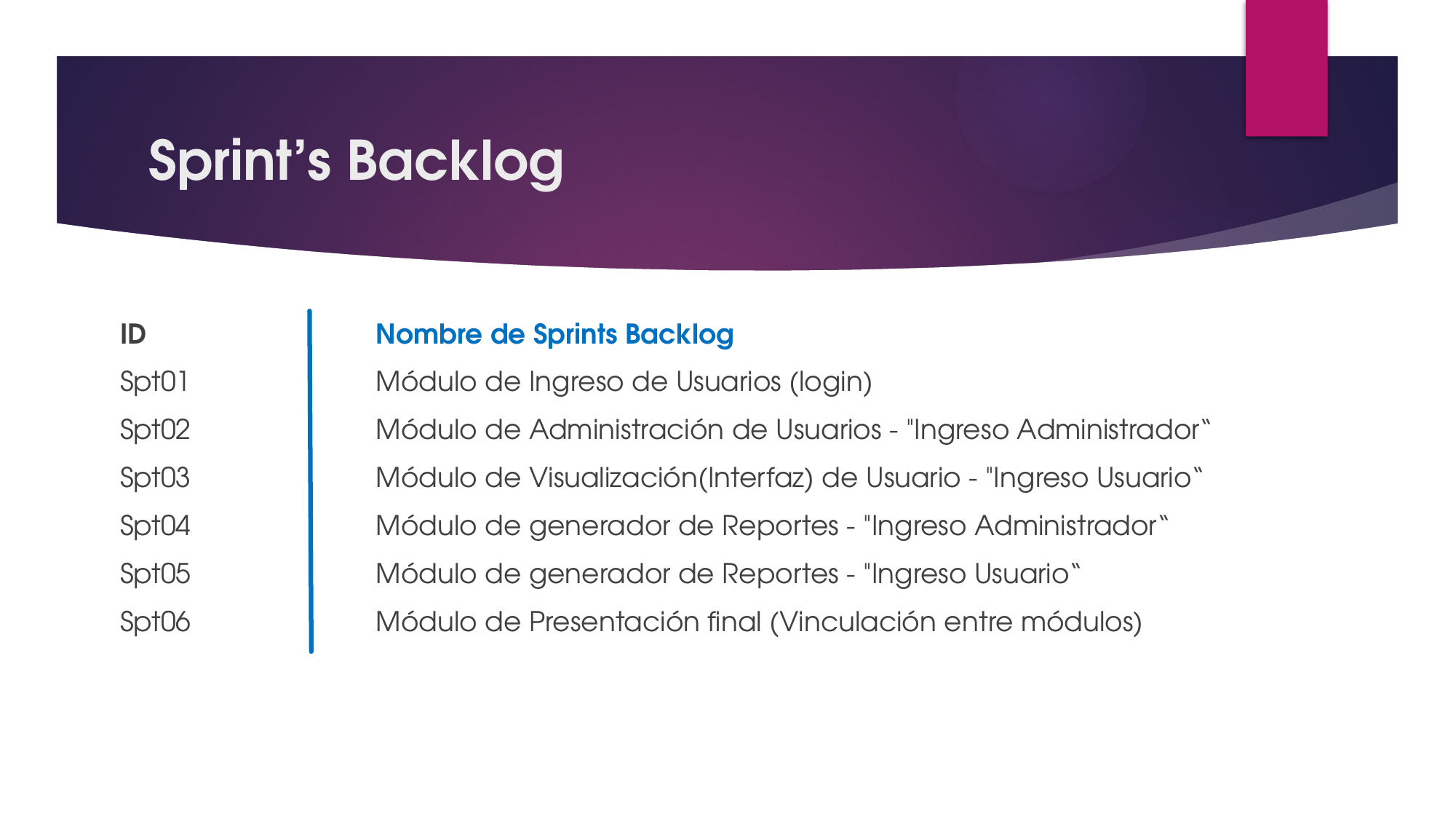

# Sprint’s Backlog
ID
Spt01
Spt02
Spt03
Spt04
Spt05
Spt06
Nombre de Sprints Backlog
Módulo de Ingreso de Usuarios (login)
Módulo de Administración de Usuarios - "Ingreso Administrador“
Módulo de Visualización(Interfaz) de Usuario - "Ingreso Usuario“
Módulo de generador de Reportes - "Ingreso Administrador“
Módulo de generador de Reportes - "Ingreso Usuario“
Módulo de Presentación final (Vinculación entre módulos)